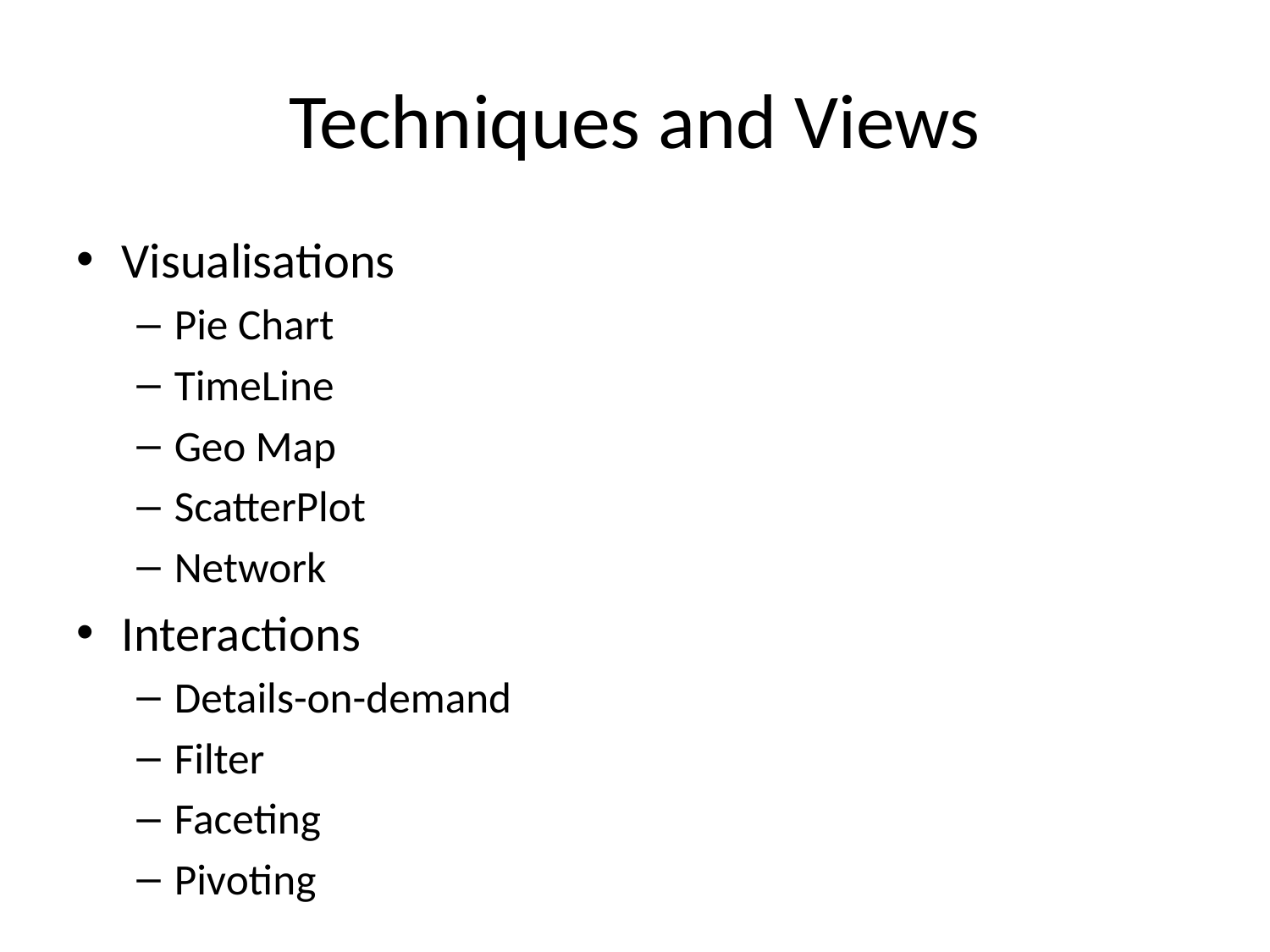

# Techniques and Views
Visualisations
Pie Chart
TimeLine
Geo Map
ScatterPlot
Network
Interactions
Details-on-demand
Filter
Faceting
Pivoting